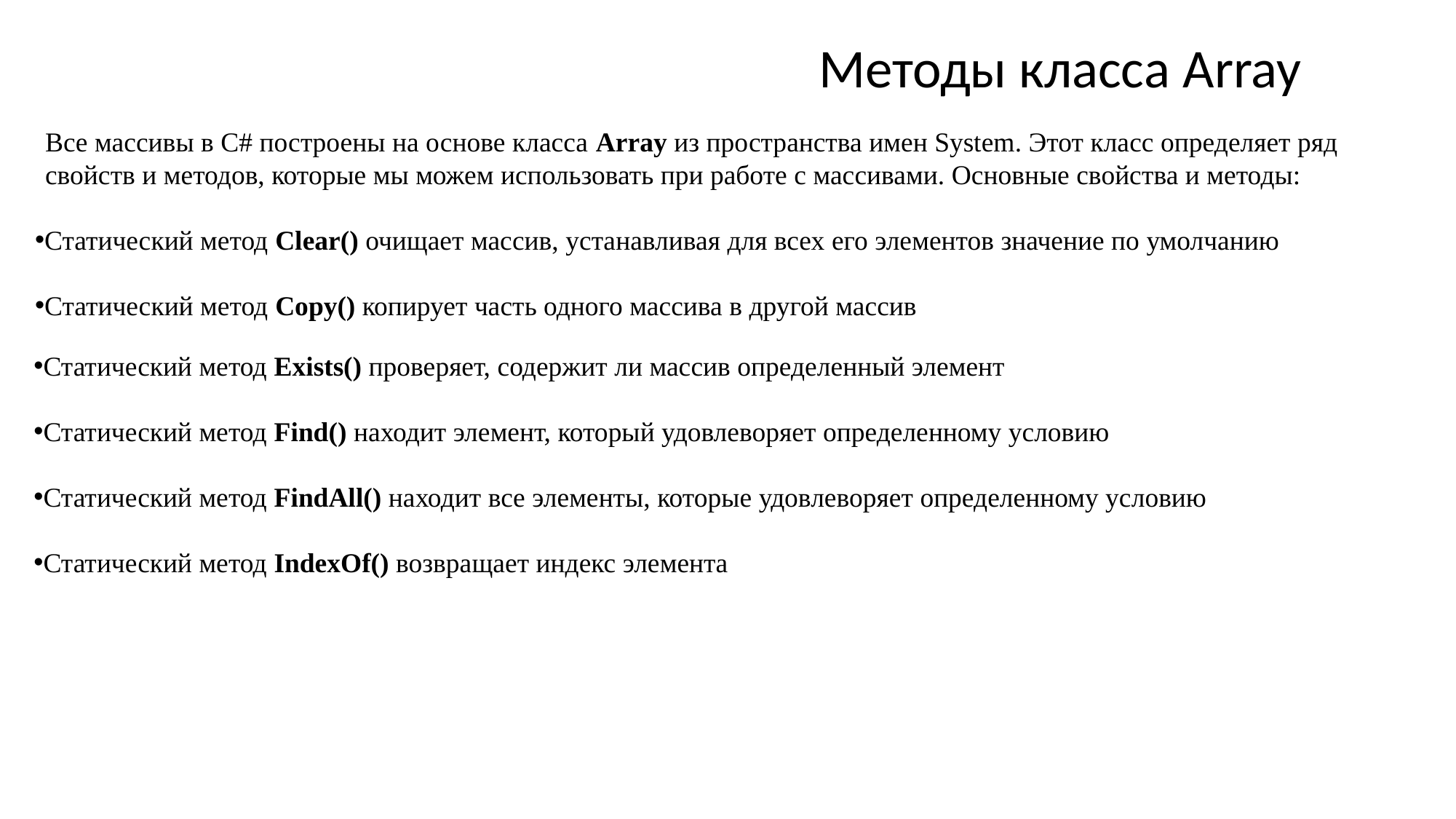

# Методы класса Аrray
Все массивы в C# построены на основе класса Array из пространства имен System. Этот класс определяет ряд свойств и методов, которые мы можем использовать при работе с массивами. Основные свойства и методы:
Статический метод Clear() очищает массив, устанавливая для всех его элементов значение по умолчанию

Статический метод Copy() копирует часть одного массива в другой массив
Статический метод Exists() проверяет, содержит ли массив определенный элемент

Статический метод Find() находит элемент, который удовлеворяет определенному условию

Статический метод FindAll() находит все элементы, которые удовлеворяет определенному условию

Статический метод IndexOf() возвращает индекс элемента